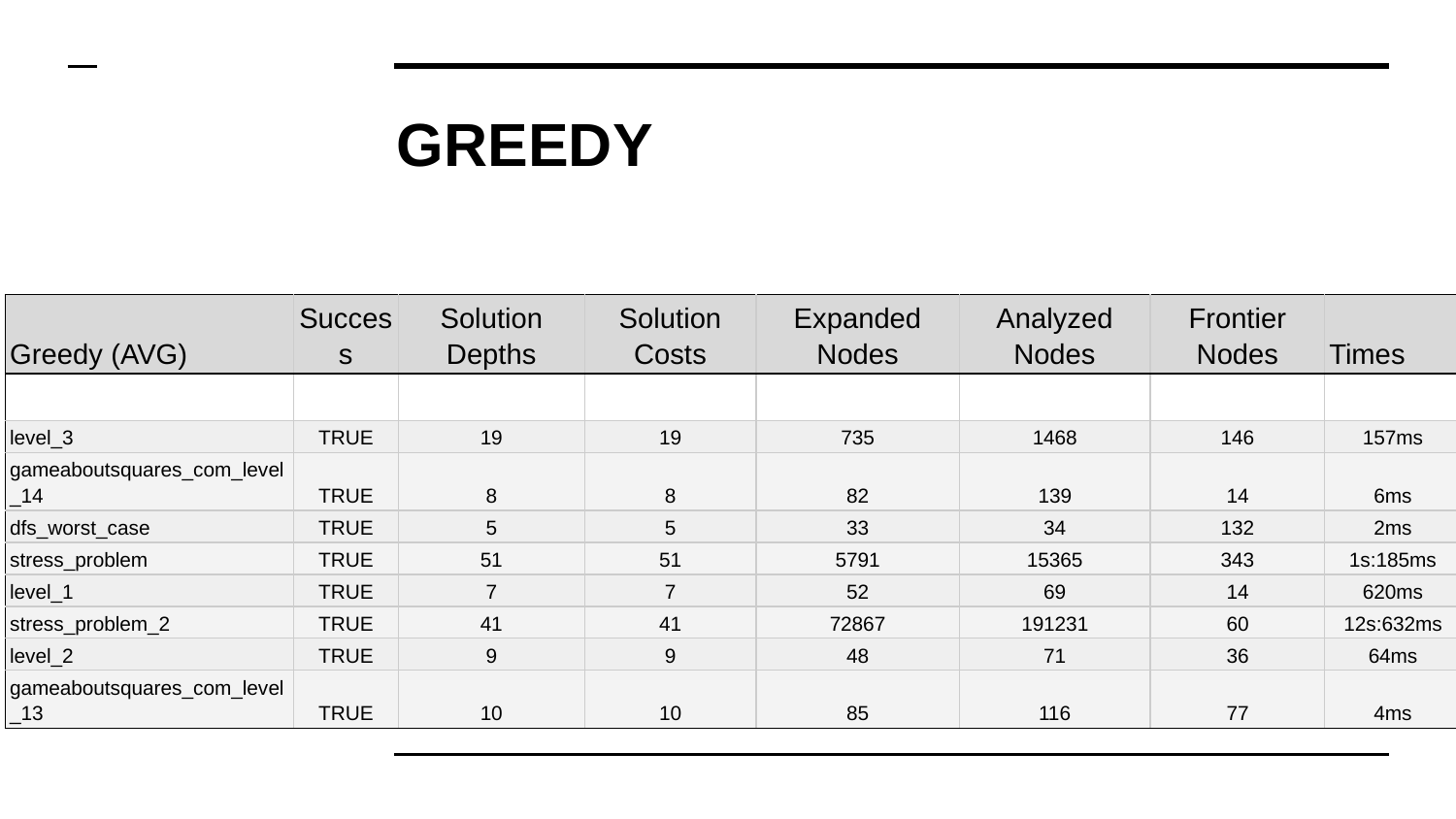

# GREEDY
| Greedy (AVG) | Success | Solution Depths | Solution Costs | Expanded Nodes | Analyzed Nodes | Frontier Nodes | Times |
| --- | --- | --- | --- | --- | --- | --- | --- |
|  |  |  |  |  |  |  |  |
| level\_3 | TRUE | 19 | 19 | 735 | 1468 | 146 | 157ms |
| gameaboutsquares\_com\_level\_14 | TRUE | 8 | 8 | 82 | 139 | 14 | 6ms |
| dfs\_worst\_case | TRUE | 5 | 5 | 33 | 34 | 132 | 2ms |
| stress\_problem | TRUE | 51 | 51 | 5791 | 15365 | 343 | 1s:185ms |
| level\_1 | TRUE | 7 | 7 | 52 | 69 | 14 | 620ms |
| stress\_problem\_2 | TRUE | 41 | 41 | 72867 | 191231 | 60 | 12s:632ms |
| level\_2 | TRUE | 9 | 9 | 48 | 71 | 36 | 64ms |
| gameaboutsquares\_com\_level\_13 | TRUE | 10 | 10 | 85 | 116 | 77 | 4ms |